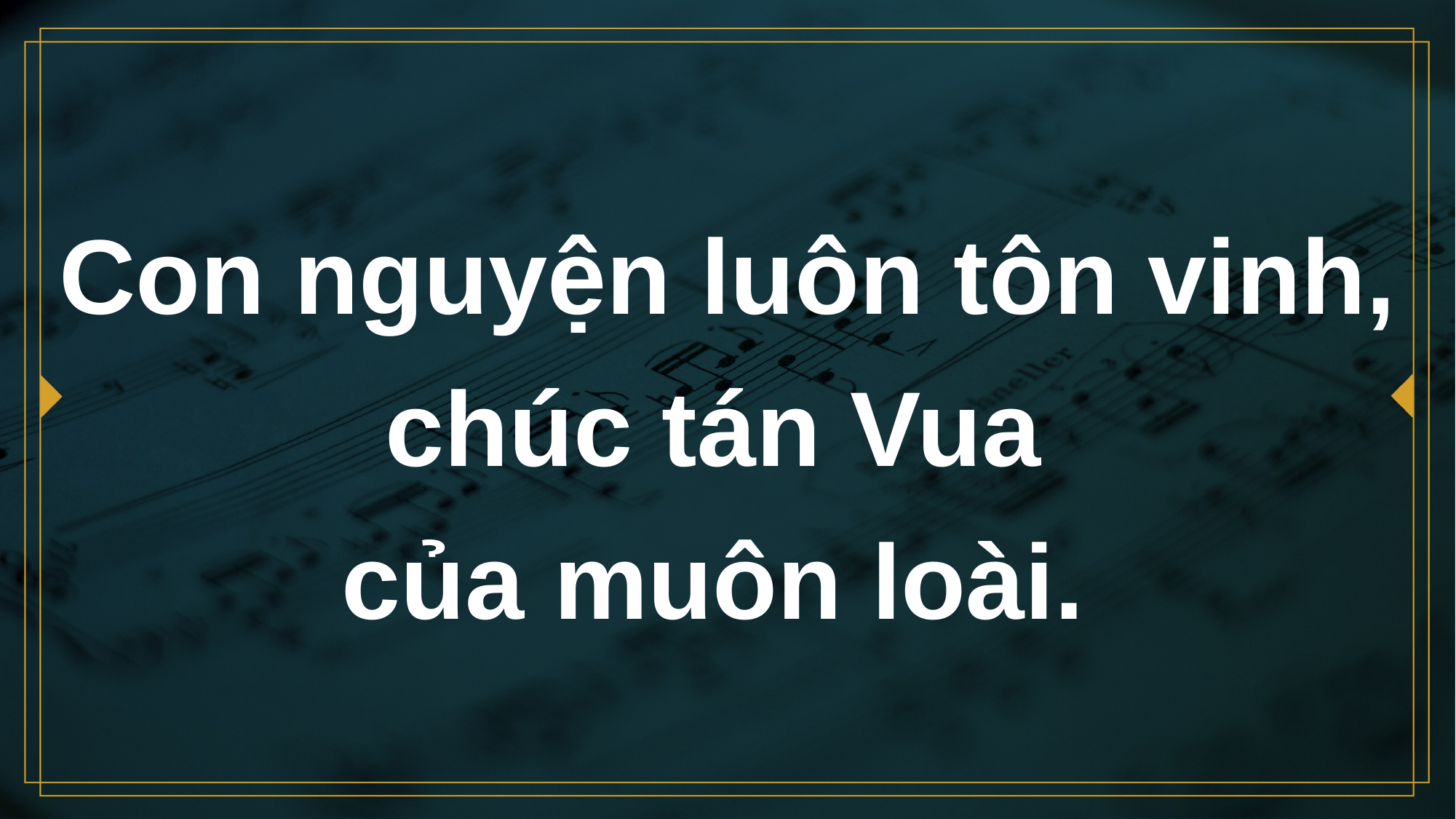

# Con nguyện luôn tôn vinh, chúc tán Vua của muôn loài.